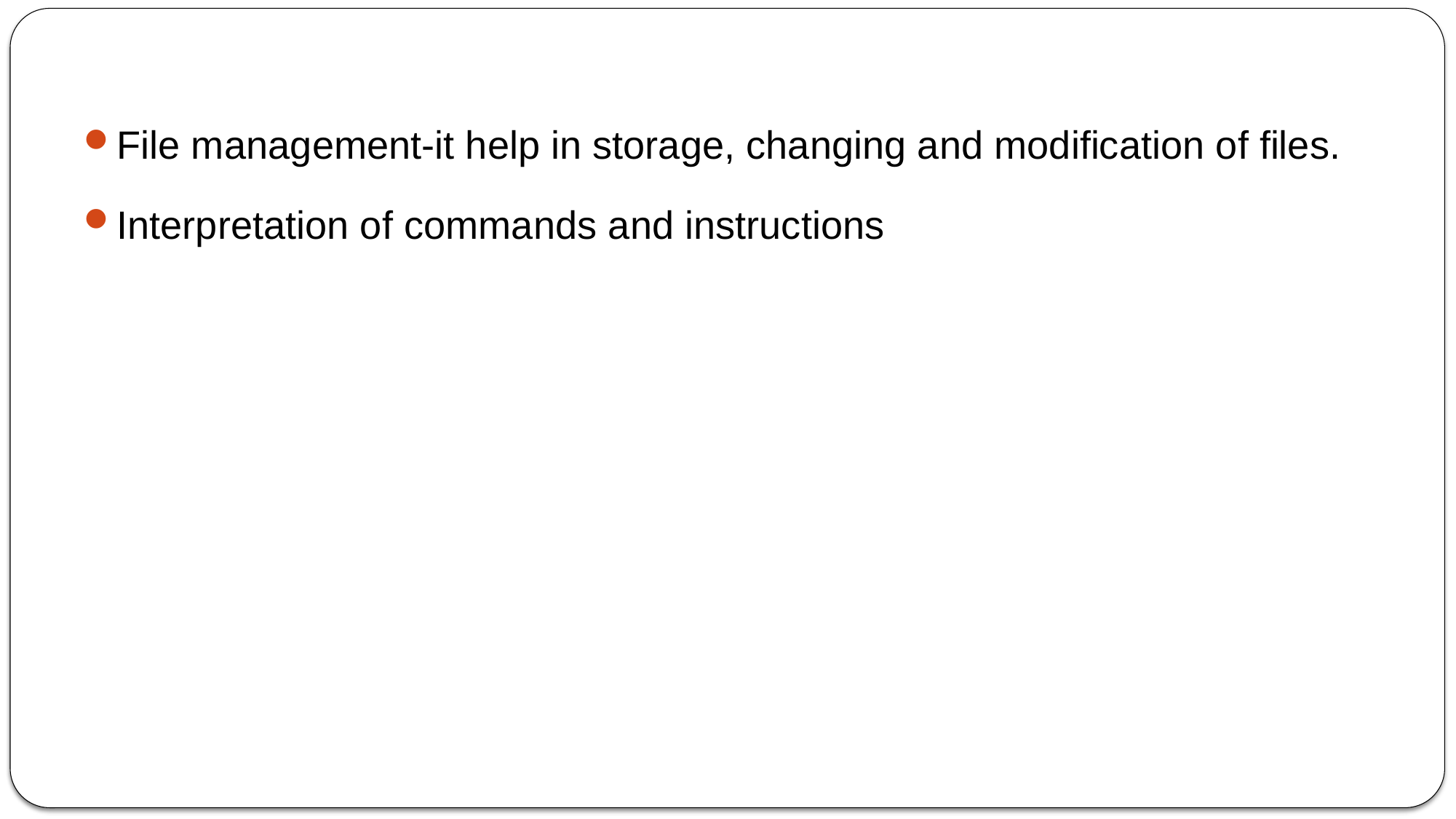

File management-it help in storage, changing and modification of files.
Interpretation of commands and instructions